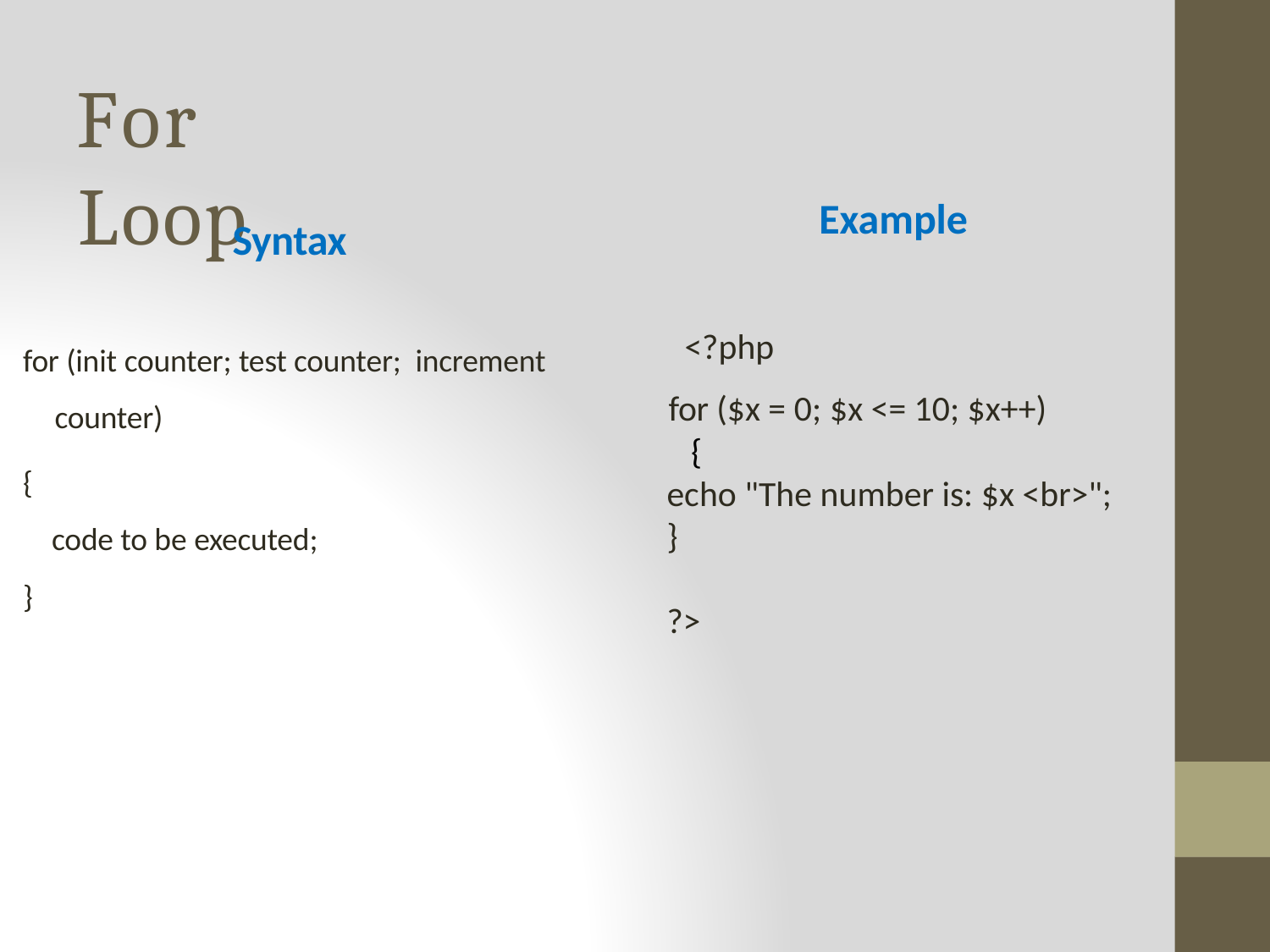

# For Loop
Example

  <?php
for ($x = 0; $x <= 10; $x++)
   {
echo "The number is: $x <br>";
}

?>
Syntax

for (init counter; test counter;  increment counter)
{
code to be executed;
}